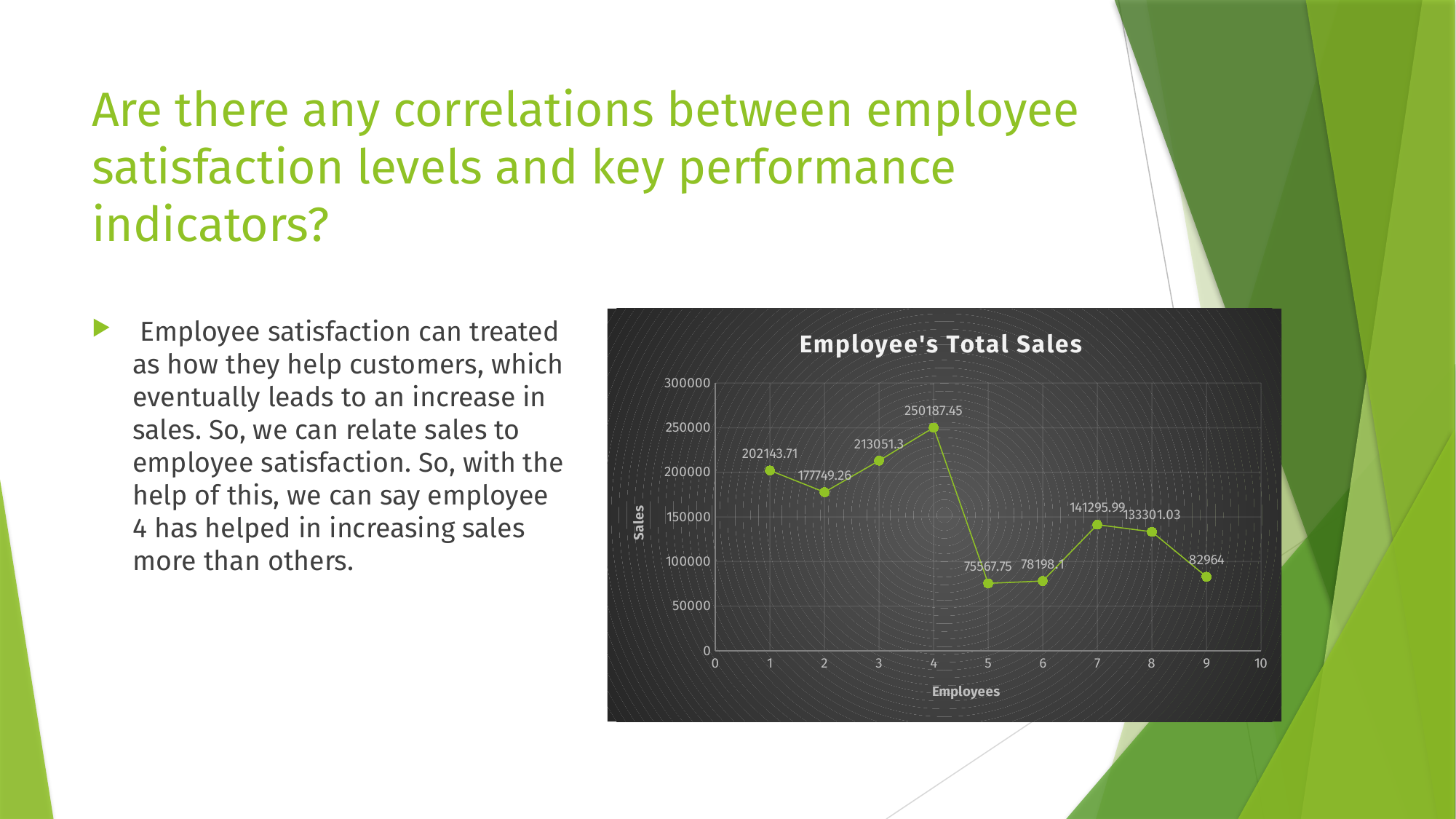

# Are there any correlations between employee satisfaction levels and key performance indicators?

### Chart: Employee's Total Sales

| Category | Total Sales |
|---|---|
 Employee satisfaction can treated as how they help customers, which eventually leads to an increase in sales. So, we can relate sales to employee satisfaction. So, with the help of this, we can say employee 4 has helped in increasing sales more than others.